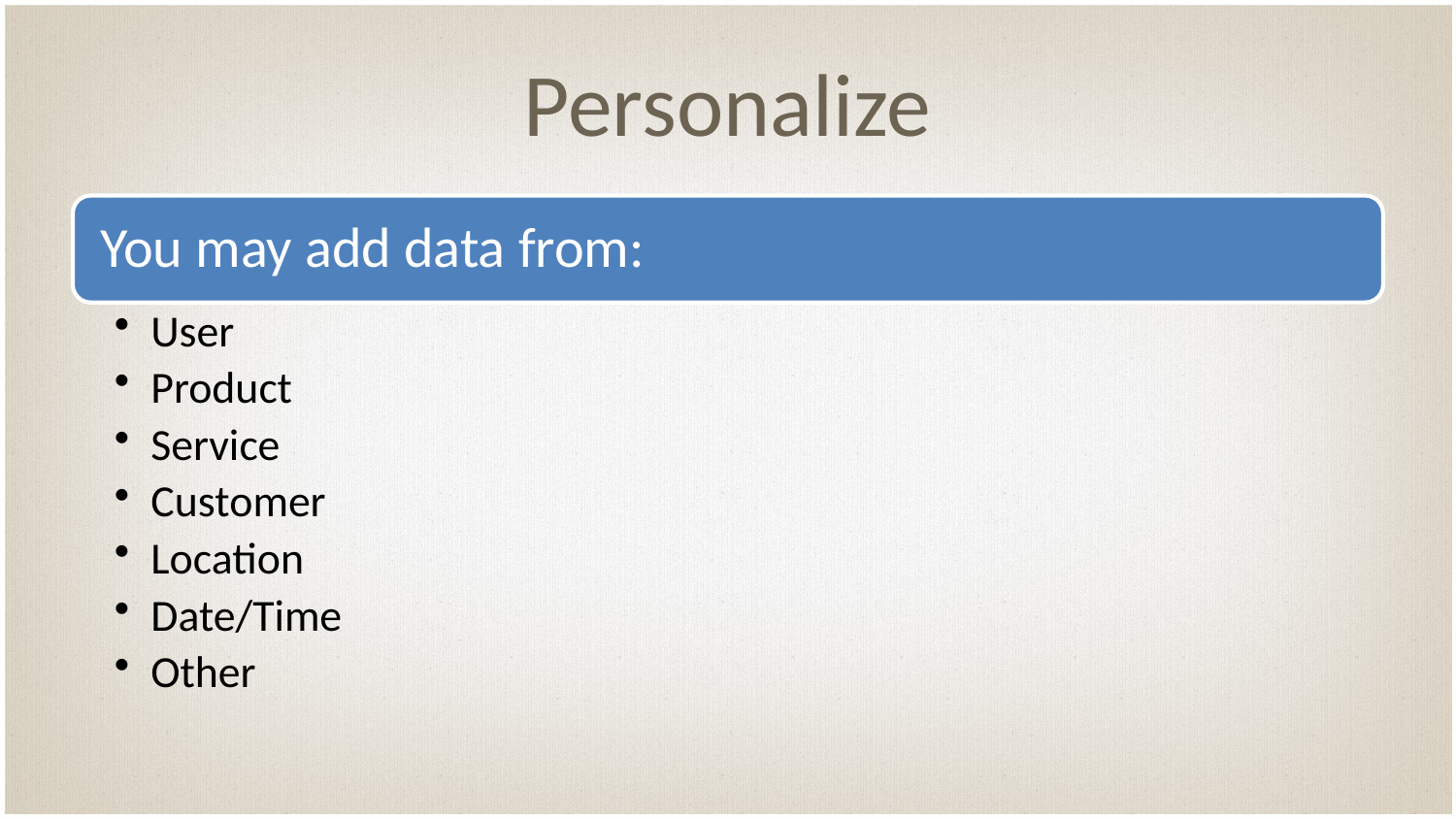

# Personalize
You may add data from:
User
Product
Service
Customer
Location
Date/Time
Other